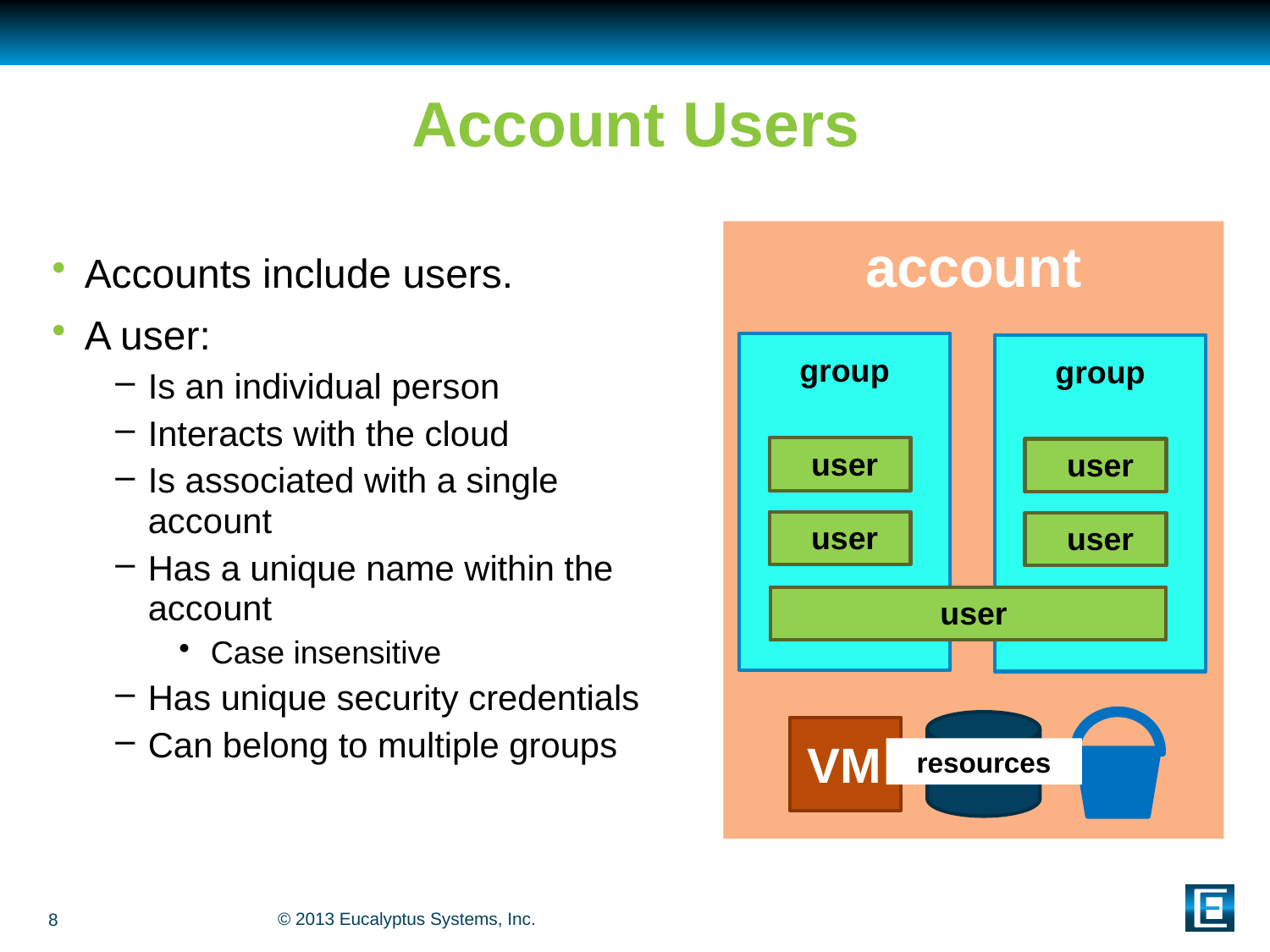

# Account Users

account

group

user

user
group

user

user

user

VM
resources
Accounts include users.
A user:
Is an individual person
Interacts with the cloud
Is associated with a single account
Has a unique name within the account
Case insensitive
Has unique security credentials
Can belong to multiple groups

8